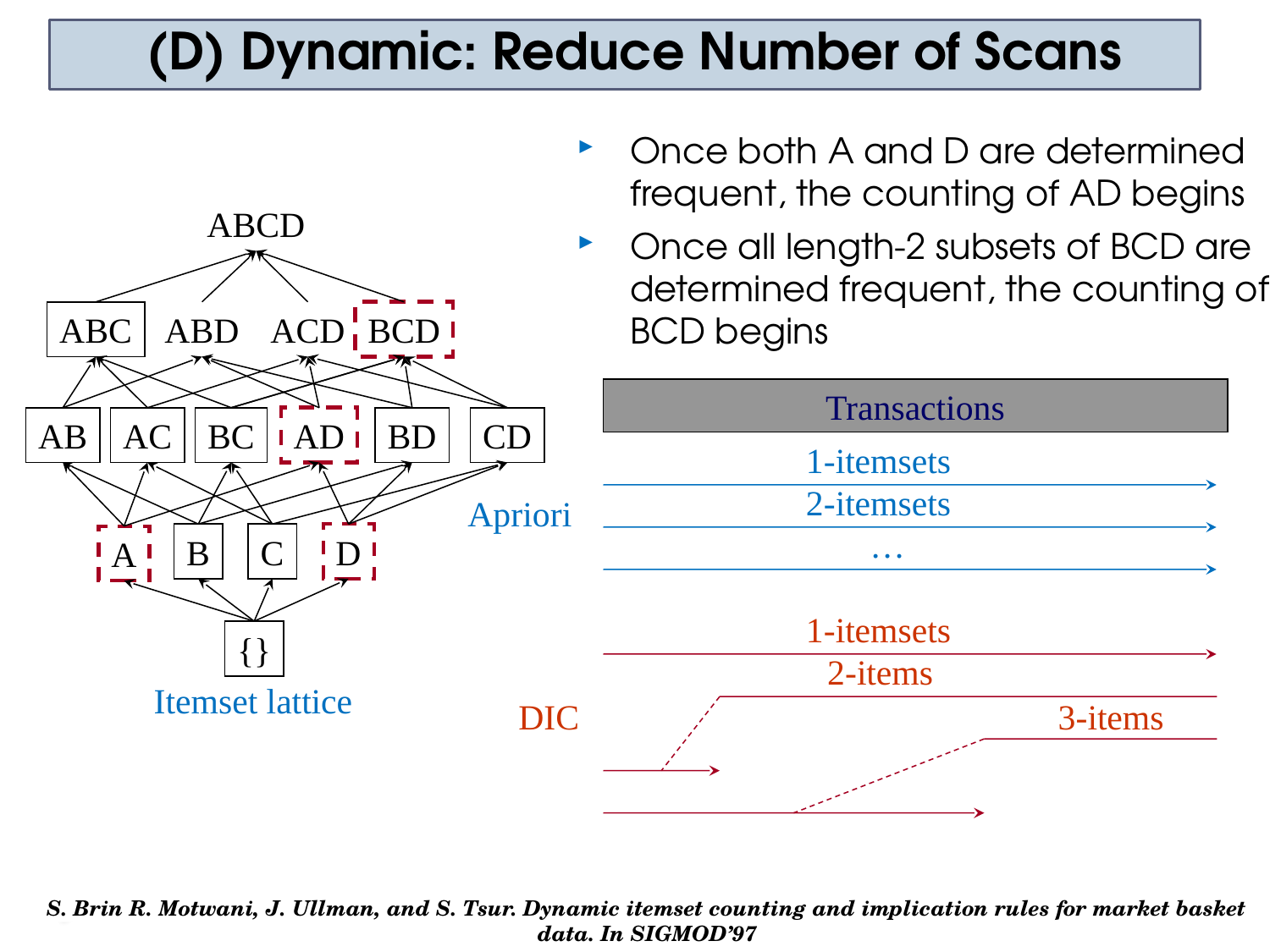

(D) Dynamic: Reduce Number of Scans

Once both A and D are determined frequent, the counting of AD begins
Once all length-2 subsets of BCD are determined frequent, the counting of BCD begins
ABCD
ABC
ABD
ACD
BCD
Transactions
AB
AC
BC
AD
BD
CD
1-itemsets
2-itemsets

Apriori
…
B
C
D
A

1-itemsets
{}
2-items

Itemset lattice
DIC
3-items

S. Brin R. Motwani, J. Ullman, and S. Tsur. Dynamic itemset counting and implication rules for market basket data. In SIGMOD’97